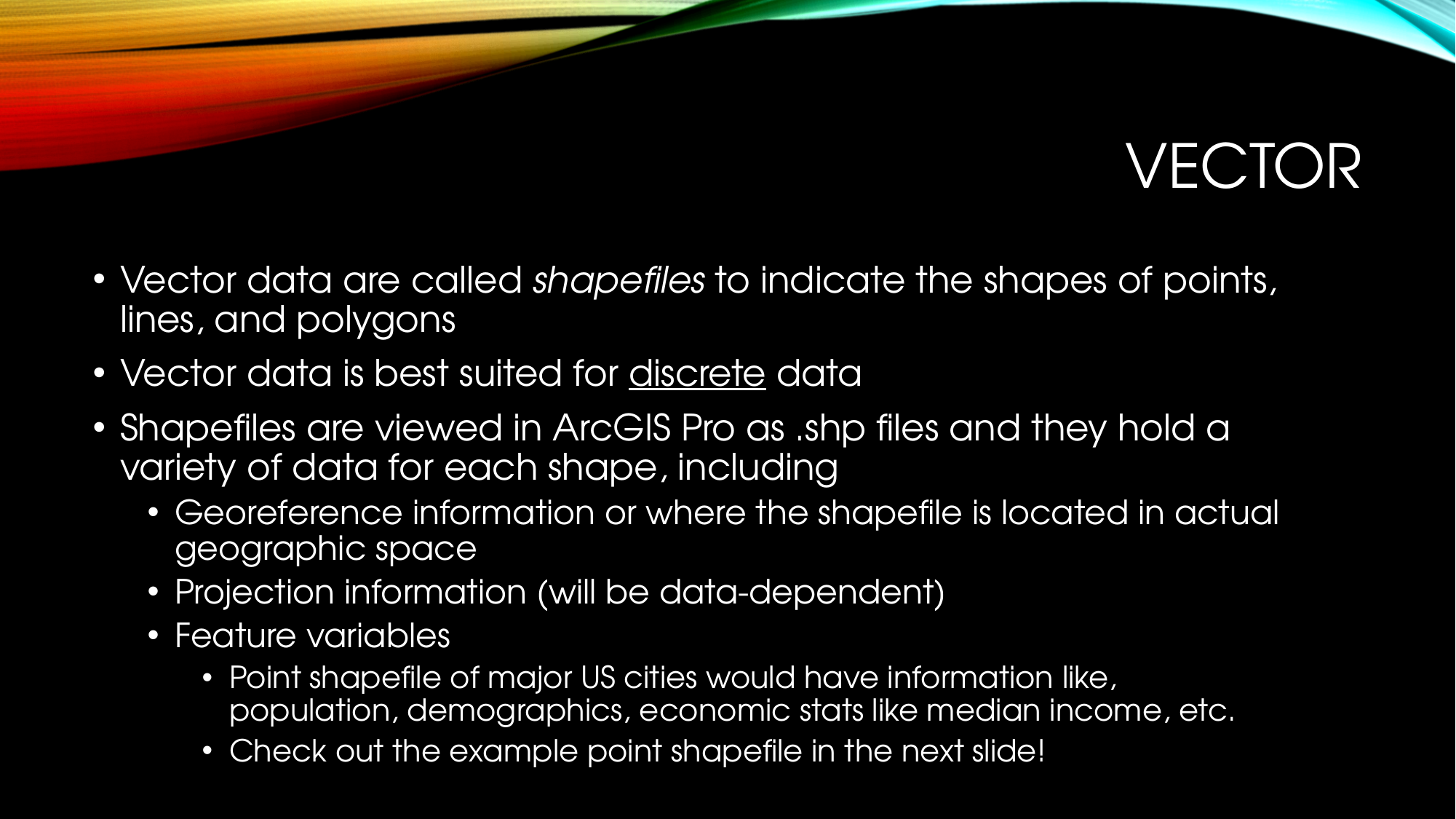

# vector
Vector data are called shapefiles to indicate the shapes of points, lines, and polygons
Vector data is best suited for discrete data
Shapefiles are viewed in ArcGIS Pro as .shp files and they hold a variety of data for each shape, including
Georeference information or where the shapefile is located in actual geographic space
Projection information (will be data-dependent)
Feature variables
Point shapefile of major US cities would have information like, population, demographics, economic stats like median income, etc.
Check out the example point shapefile in the next slide!